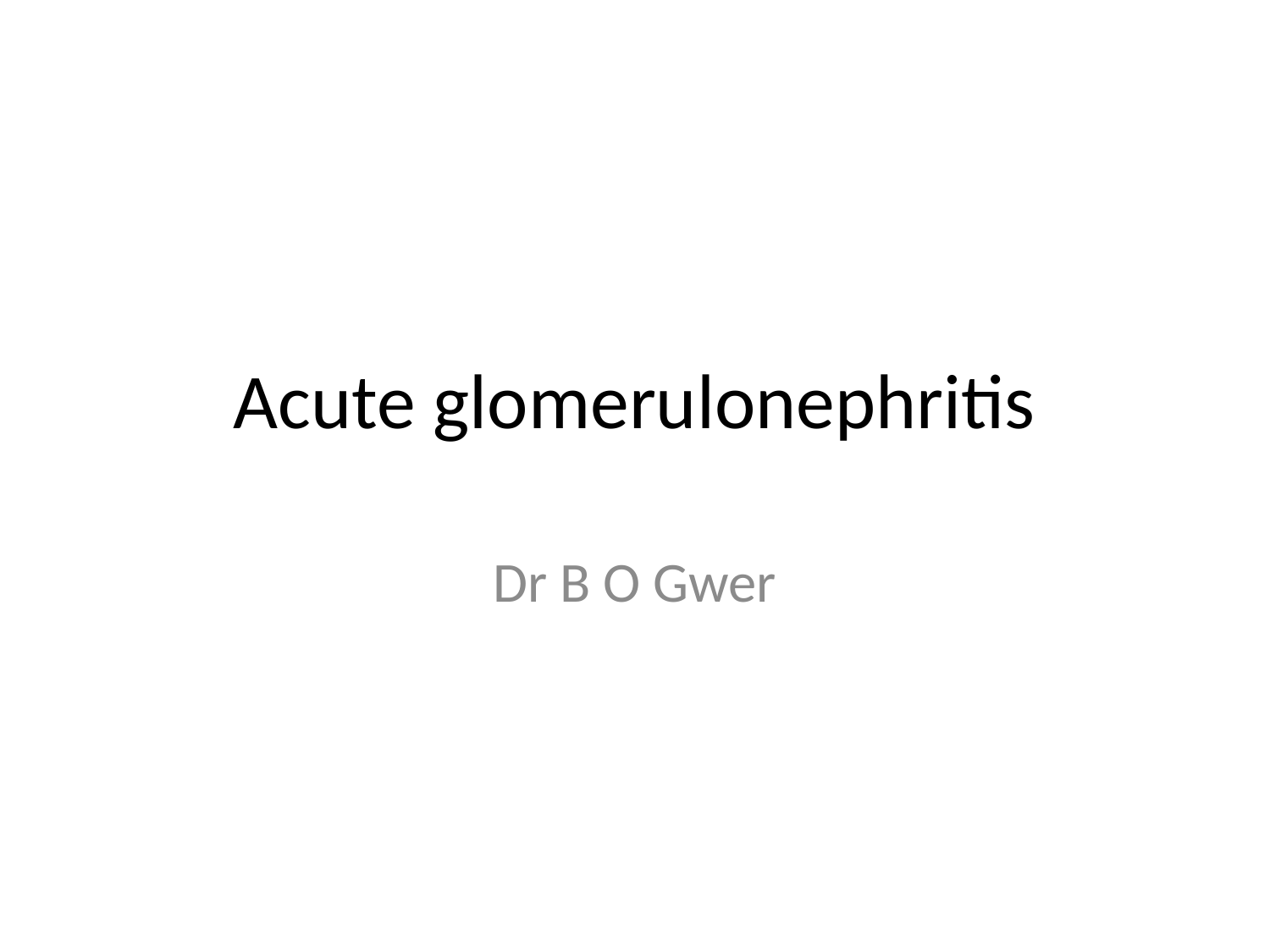

# Acute glomerulonephritis
Dr B O Gwer